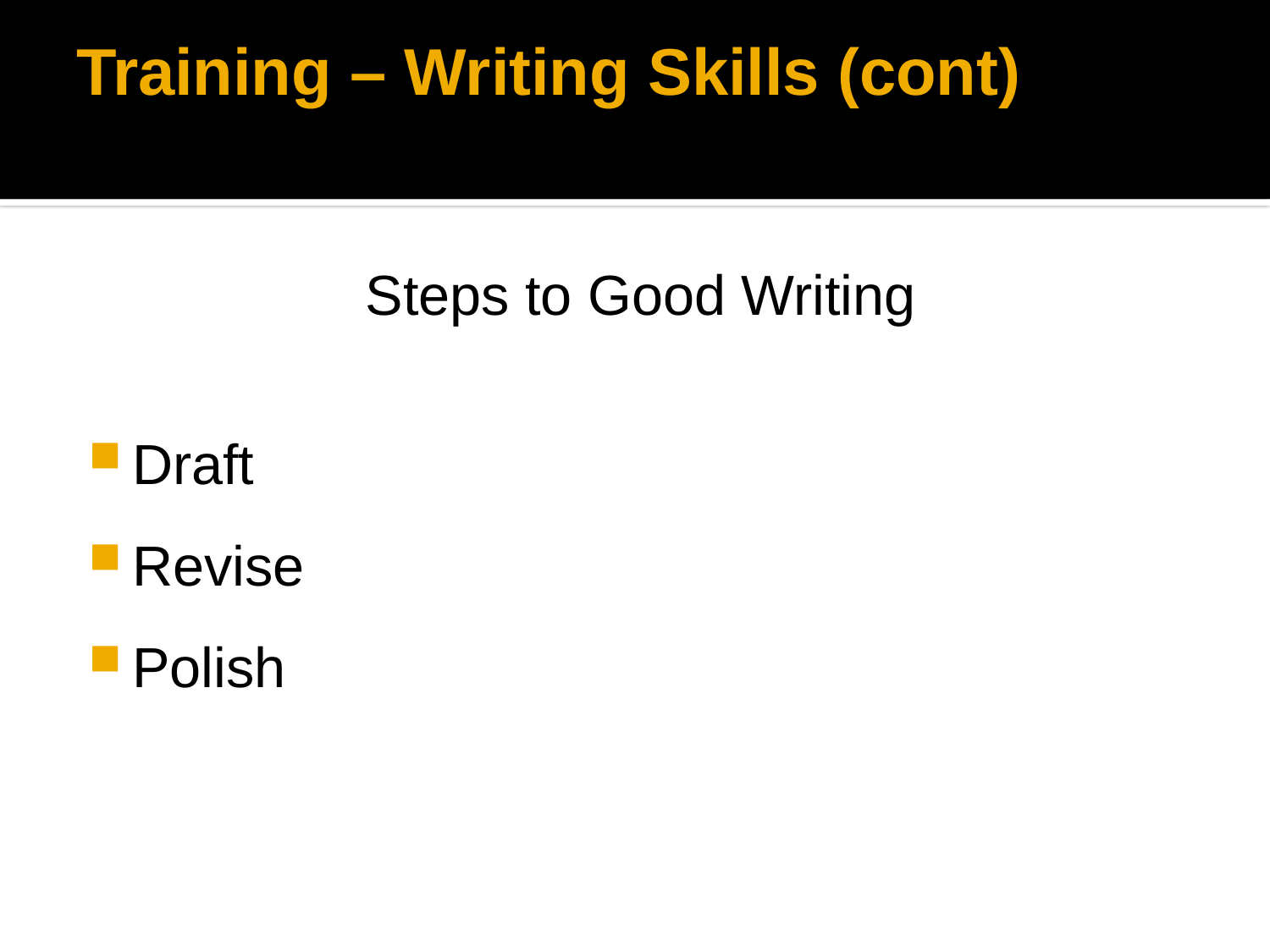

# Training – Writing Skills (cont)
Steps to Good Writing

Draft
Revise
Polish